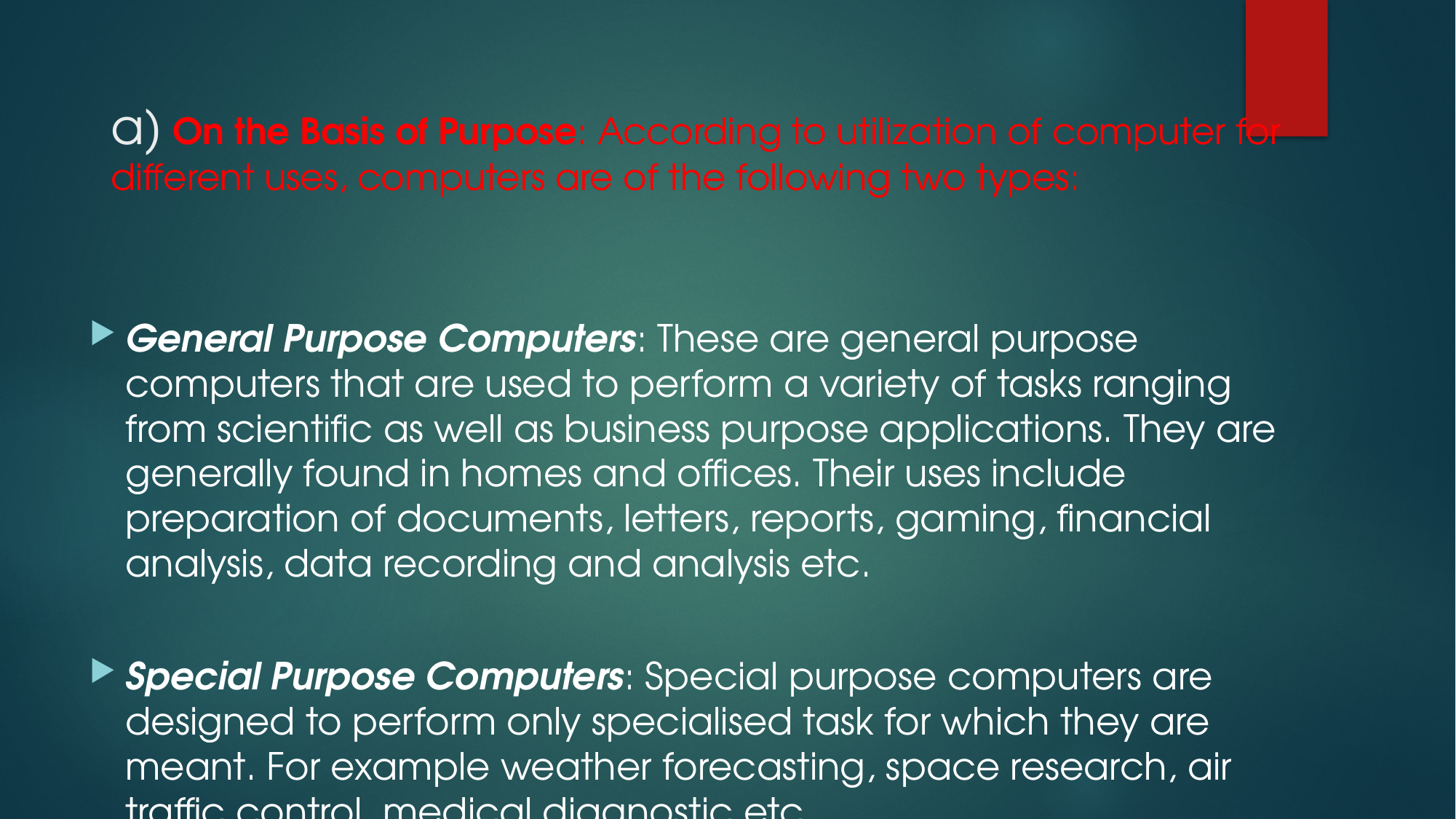

# a) On the Basis of Purpose: According to utilization of computer for different uses, computers are of the following two types:

General Purpose Computers: These are general purpose computers that are used to perform a variety of tasks ranging from scientific as well as business purpose applications. They are generally found in homes and offices. Their uses include preparation of documents, letters, reports, gaming, financial analysis, data recording and analysis etc.

Special Purpose Computers: Special purpose computers are designed to perform only specialised task for which they are meant. For example weather forecasting, space research, air traffic control, medical diagnostic etc.